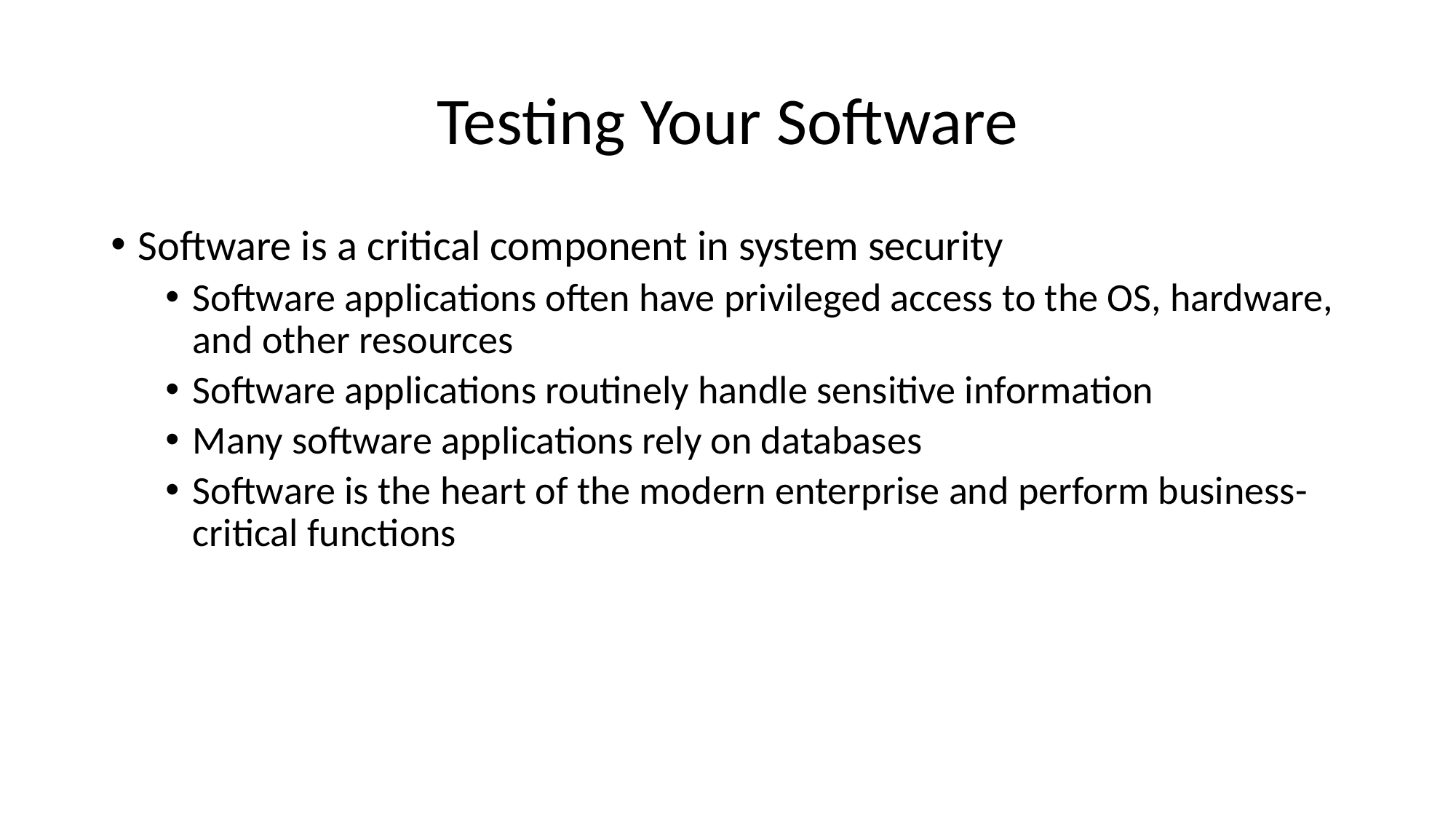

# Testing Your Software
Software is a critical component in system security
Software applications often have privileged access to the OS, hardware, and other resources
Software applications routinely handle sensitive information
Many software applications rely on databases
Software is the heart of the modern enterprise and perform business-critical functions